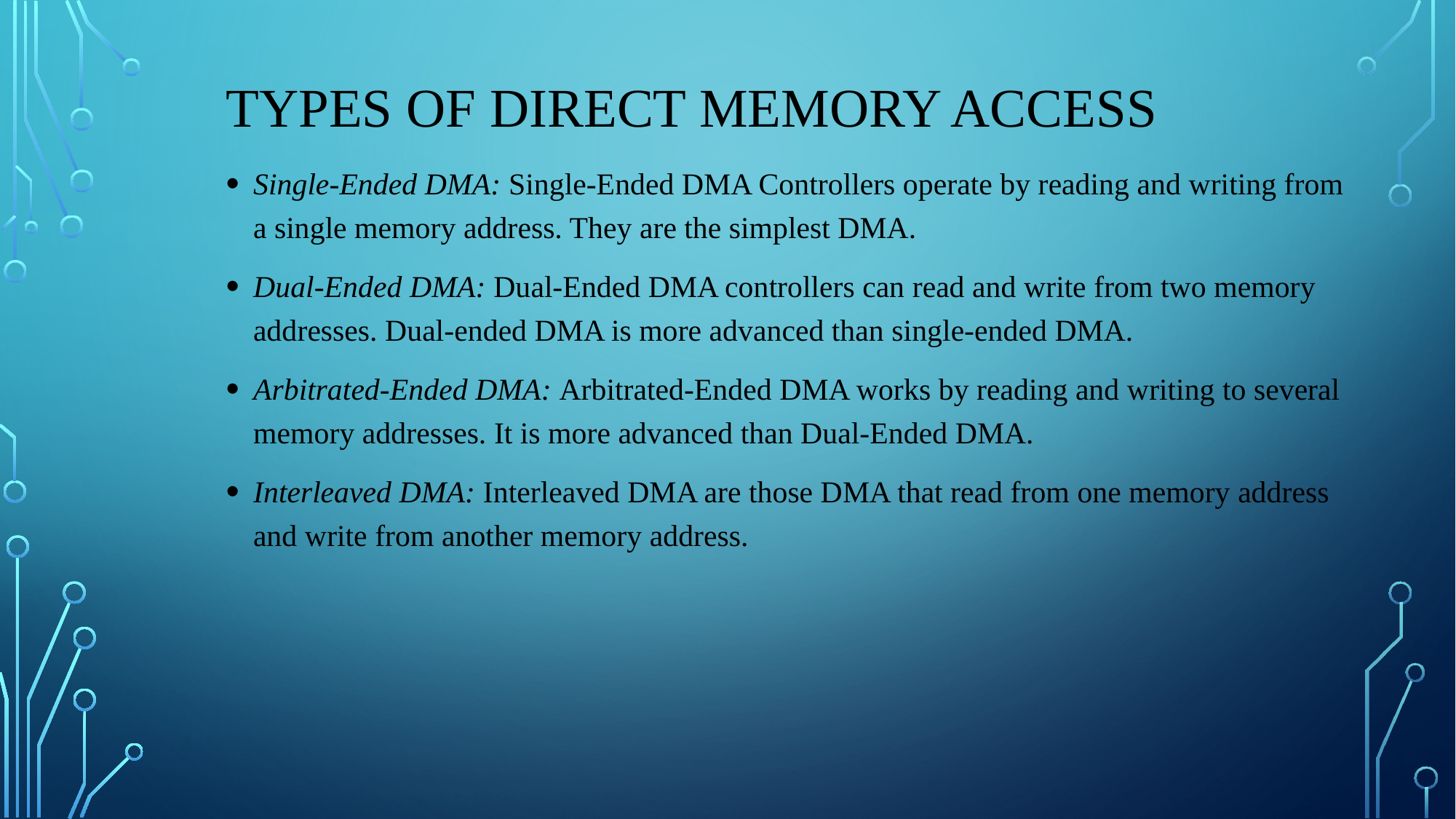

# Types of Direct Memory Access
Single-Ended DMA: Single-Ended DMA Controllers operate by reading and writing from a single memory address. They are the simplest DMA.
Dual-Ended DMA: Dual-Ended DMA controllers can read and write from two memory addresses. Dual-ended DMA is more advanced than single-ended DMA.
Arbitrated-Ended DMA: Arbitrated-Ended DMA works by reading and writing to several memory addresses. It is more advanced than Dual-Ended DMA.
Interleaved DMA: Interleaved DMA are those DMA that read from one memory address and write from another memory address.